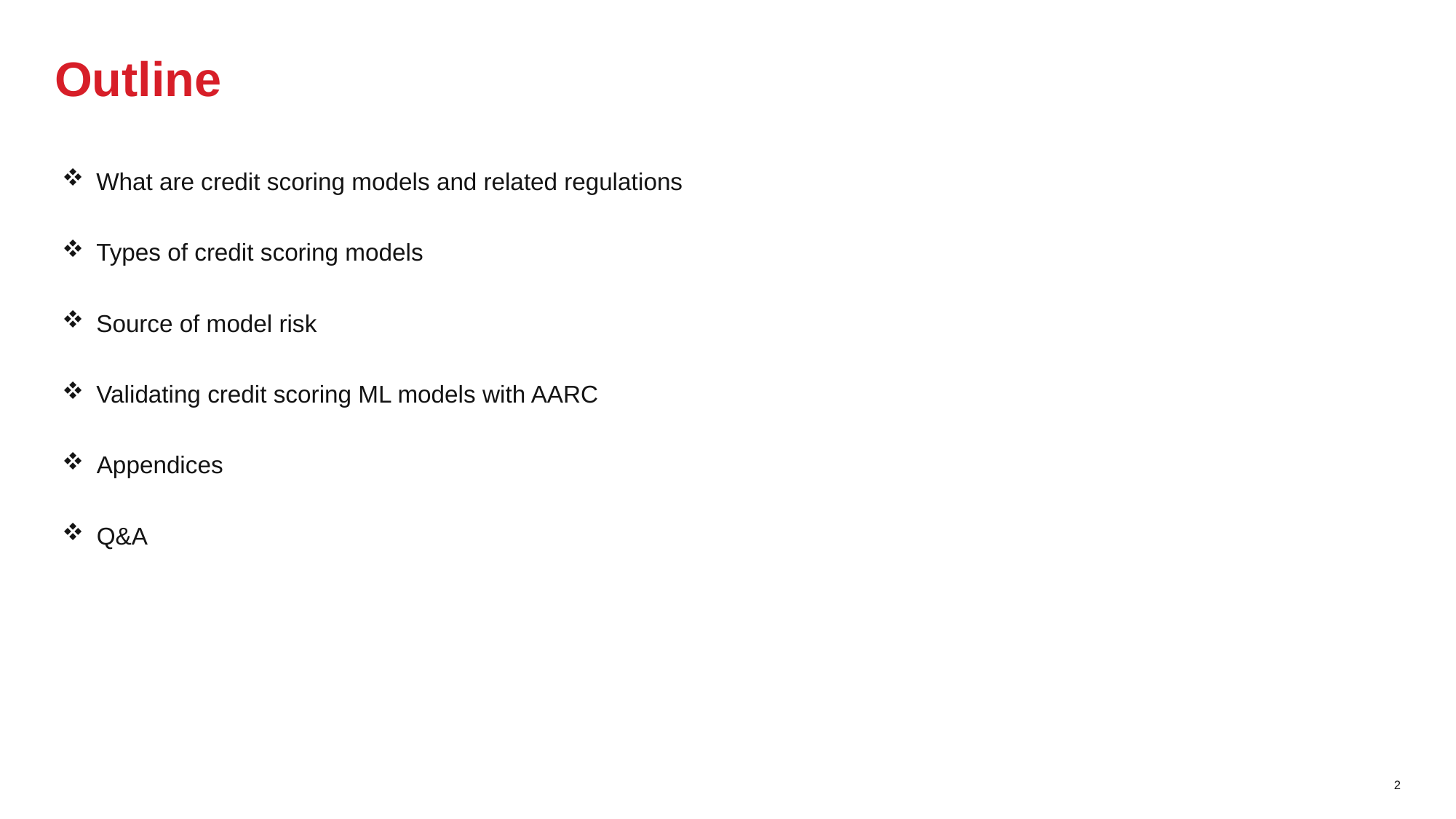

# Outline

What are credit scoring models and related regulations
Types of credit scoring models
Source of model risk
Validating credit scoring ML models with AARC
Appendices
Q&A
2